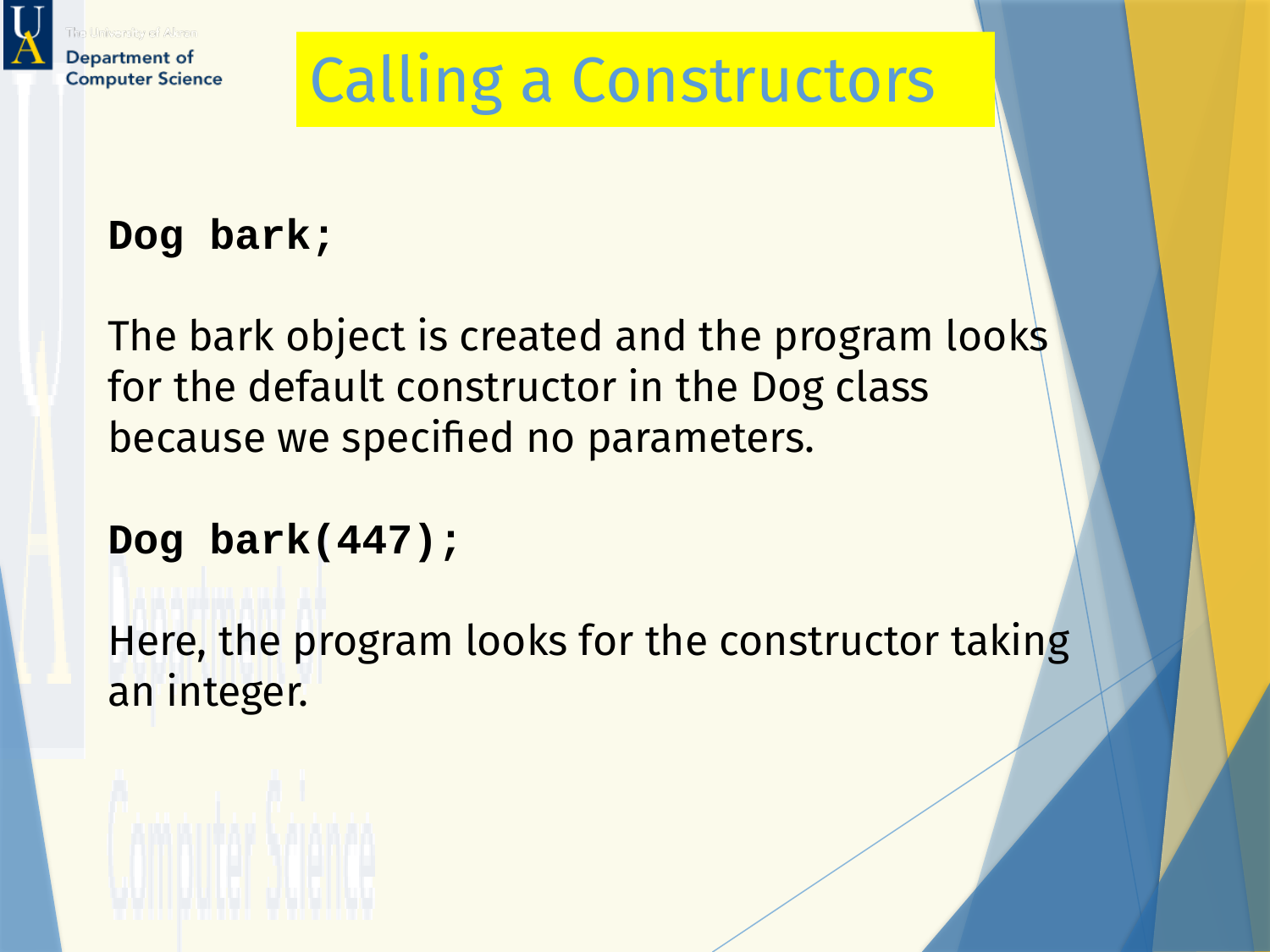

# Calling a Constructors
Dog bark;

The bark object is created and the program looks for the default constructor in the Dog class because we specified no parameters.

Dog bark(447);

Here, the program looks for the constructor taking an integer.